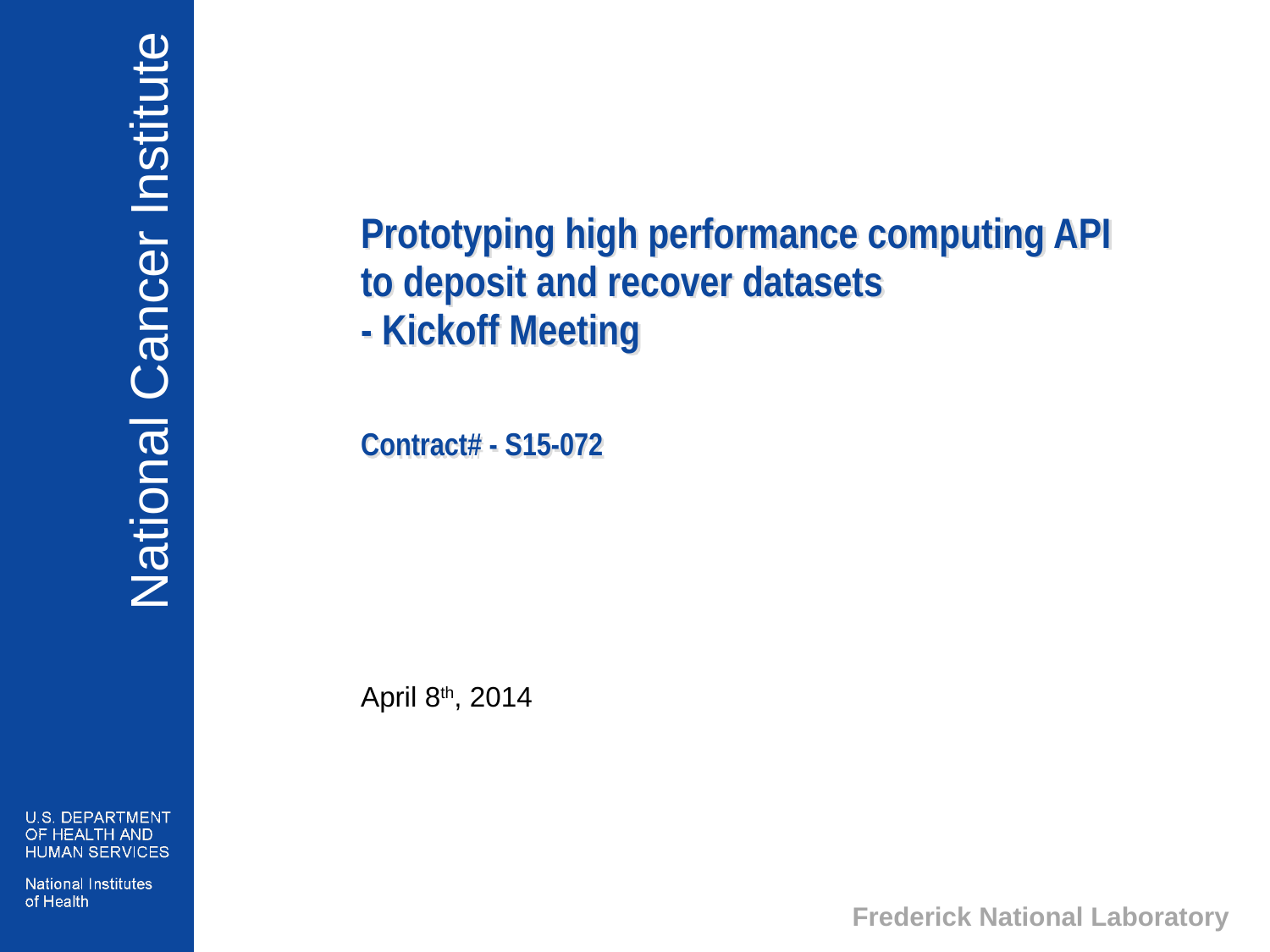

# Prototyping high performance computing API to deposit and recover datasets - Kickoff Meeting Contract# - S15-072

April 8th, 2014